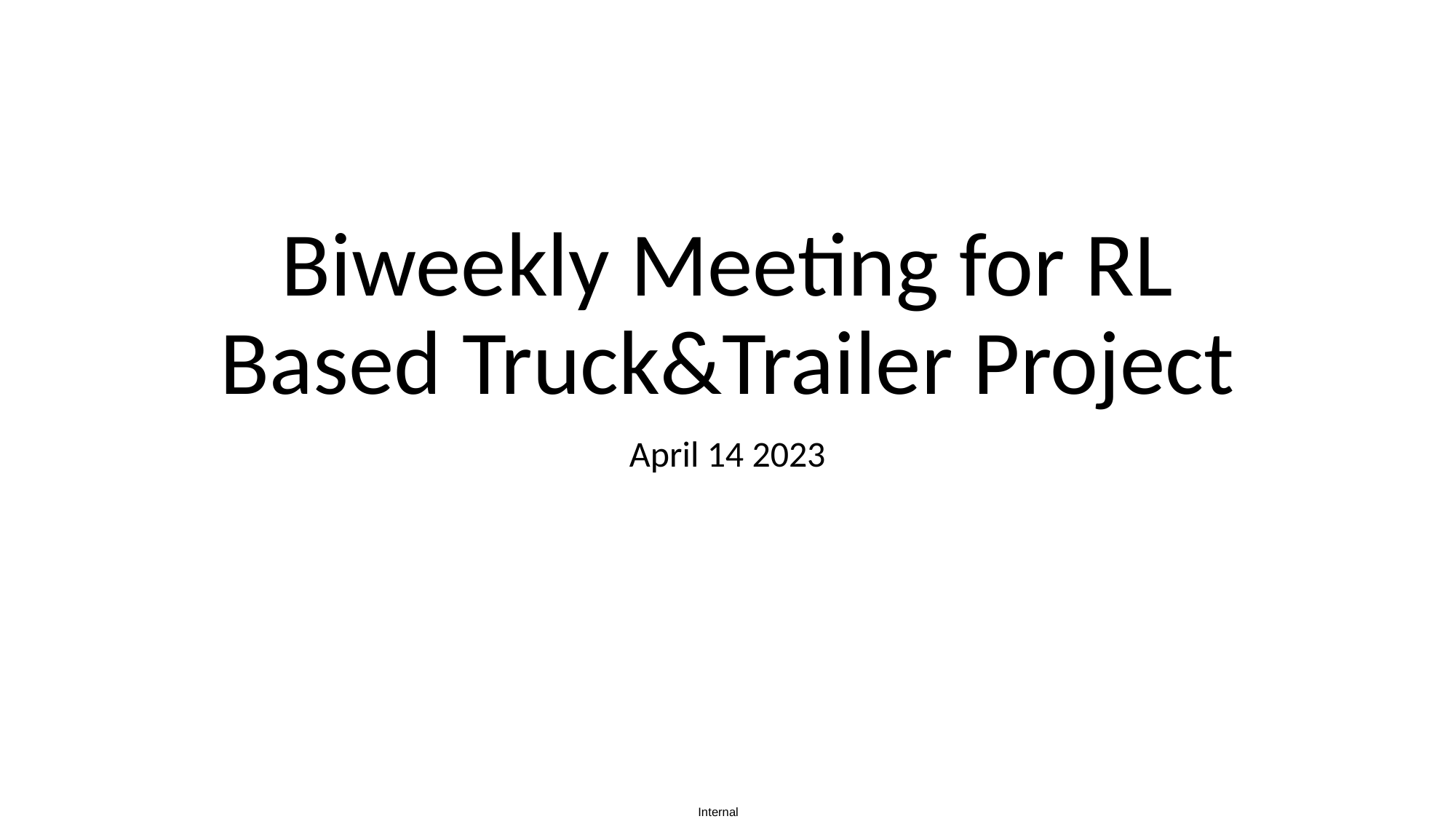

# Biweekly Meeting for RL Based Truck&Trailer Project
April 14 2023